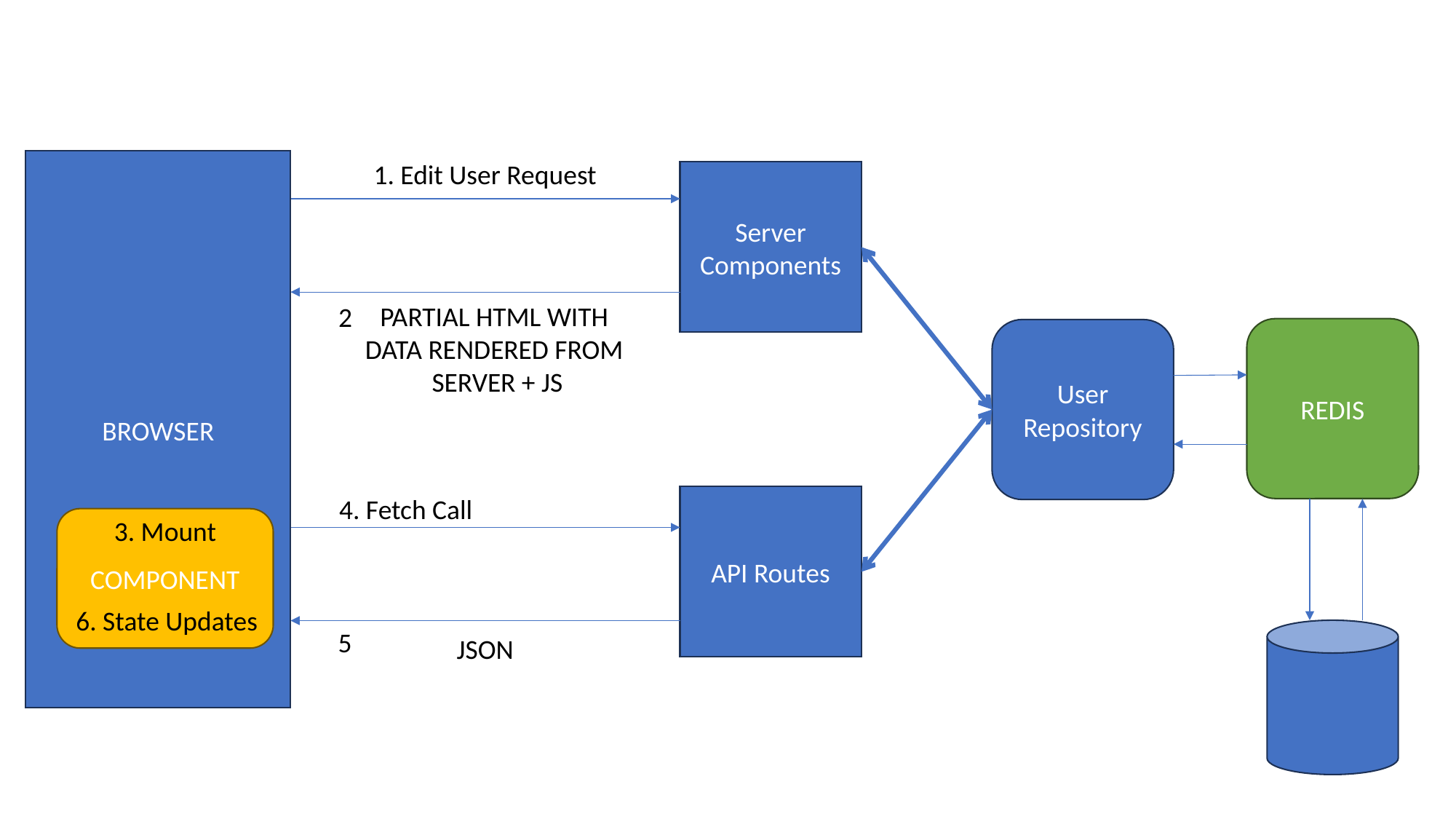

BROWSER
1. Edit User Request
Server Components
PARTIAL HTML WITH
DATA RENDERED FROM
SERVER + JS
2
REDIS
User
Repository
4. Fetch Call
API Routes
COMPONENT
3. Mount
6. State Updates
5

JSON